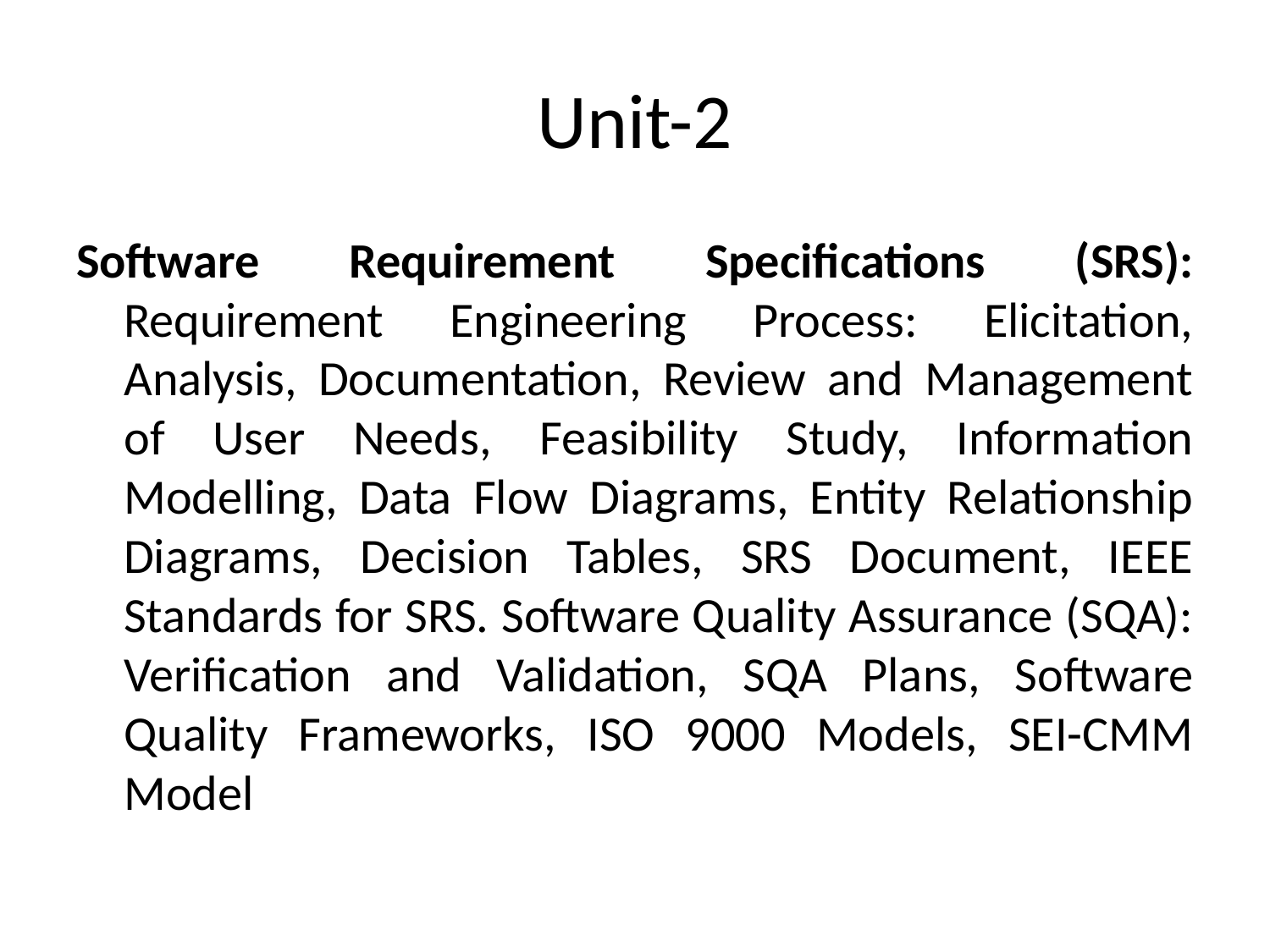

# Unit-2
Software Requirement Specifications (SRS): Requirement Engineering Process: Elicitation, Analysis, Documentation, Review and Management of User Needs, Feasibility Study, Information Modelling, Data Flow Diagrams, Entity Relationship Diagrams, Decision Tables, SRS Document, IEEE Standards for SRS. Software Quality Assurance (SQA): Verification and Validation, SQA Plans, Software Quality Frameworks, ISO 9000 Models, SEI-CMM Model